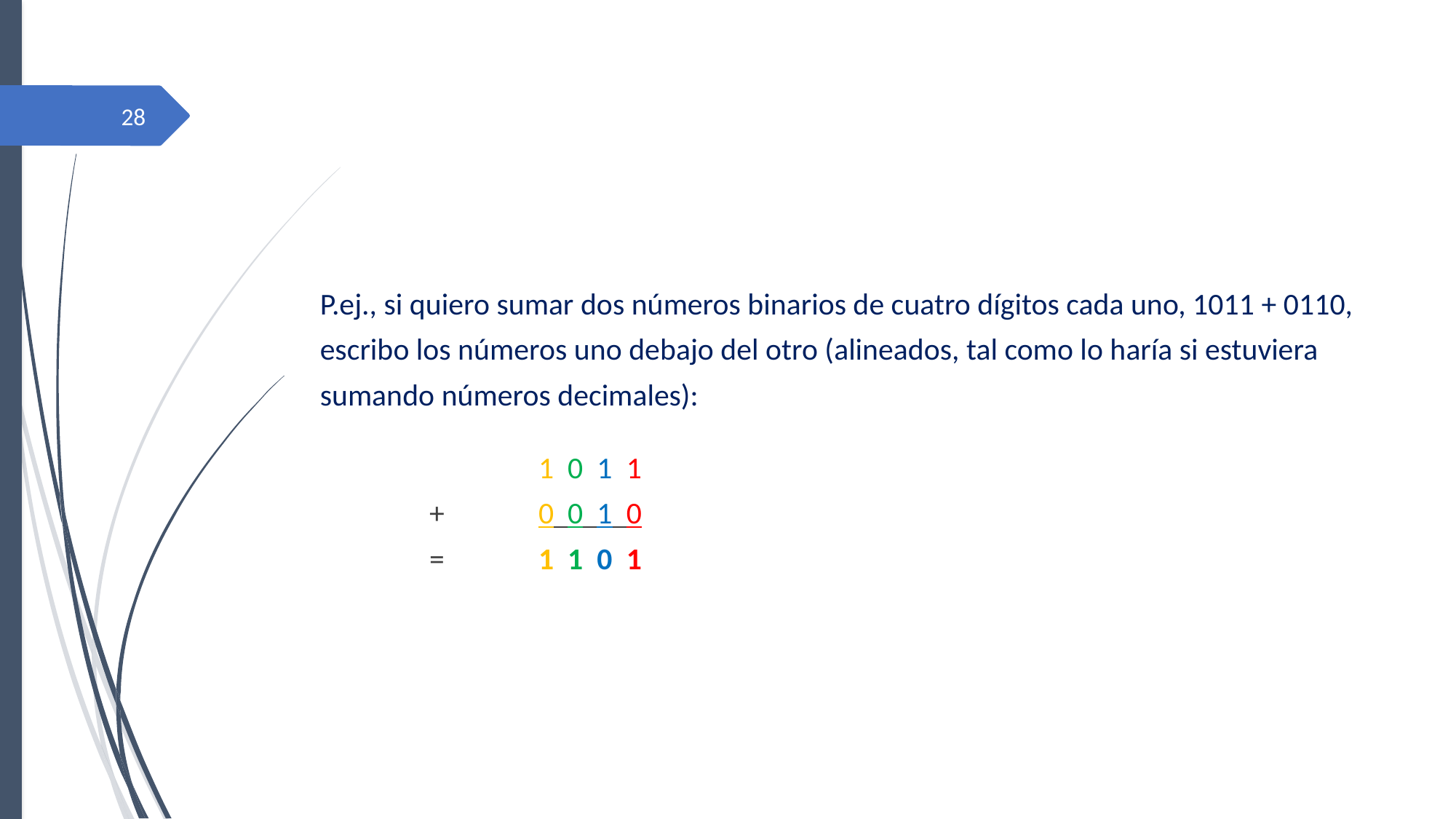

P.ej., si quiero sumar dos números binarios de cuatro dígitos cada uno, 1011 + 0110, escribo los números uno debajo del otro (alineados, tal como lo haría si estuviera sumando números decimales):
	1  0  1  1
+	0  0  1  0
=	1  1  0  1
28